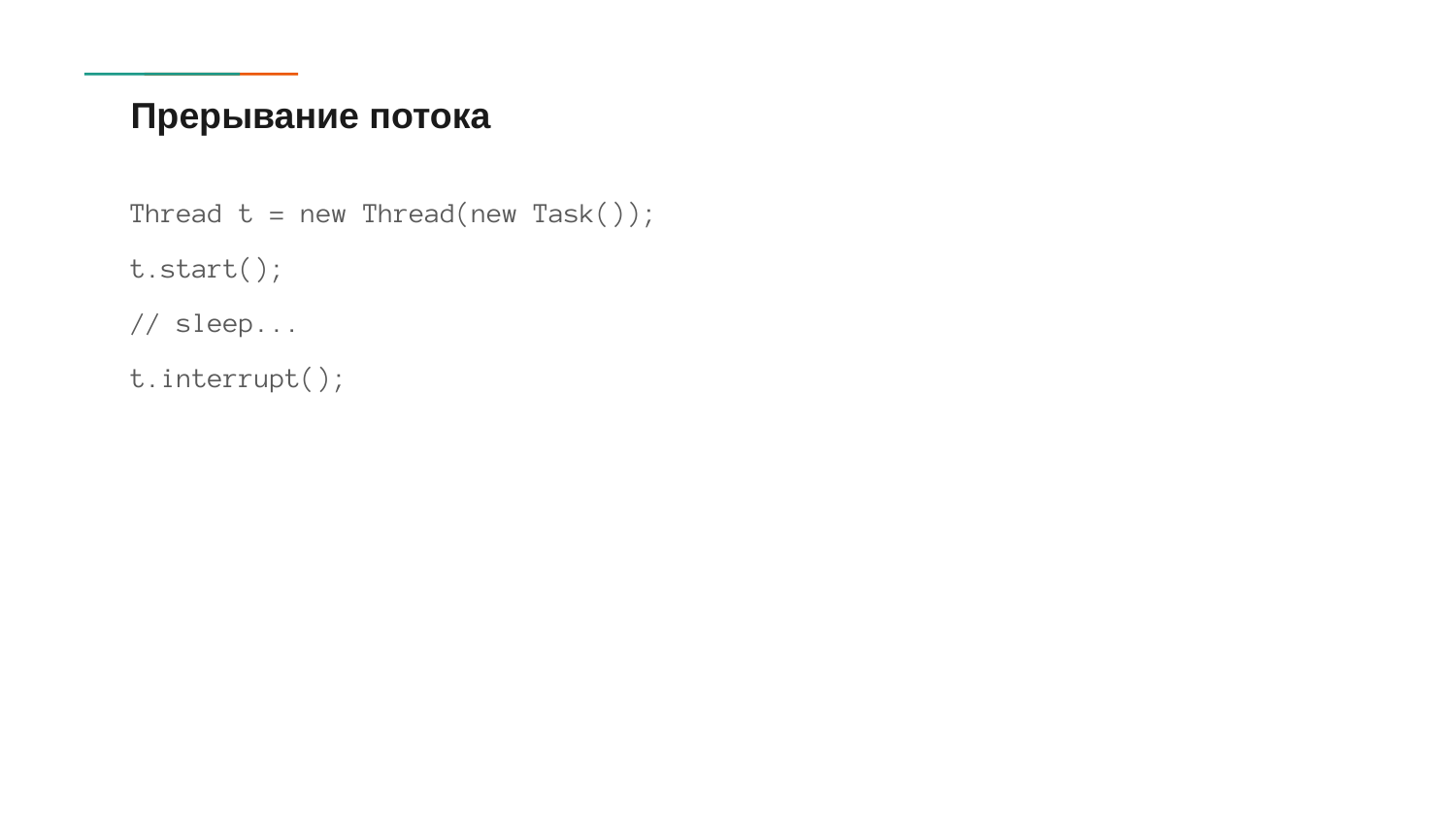

# Прерывание потока
Thread t = new Thread(new Task());
t.start();
// sleep...
t.interrupt();